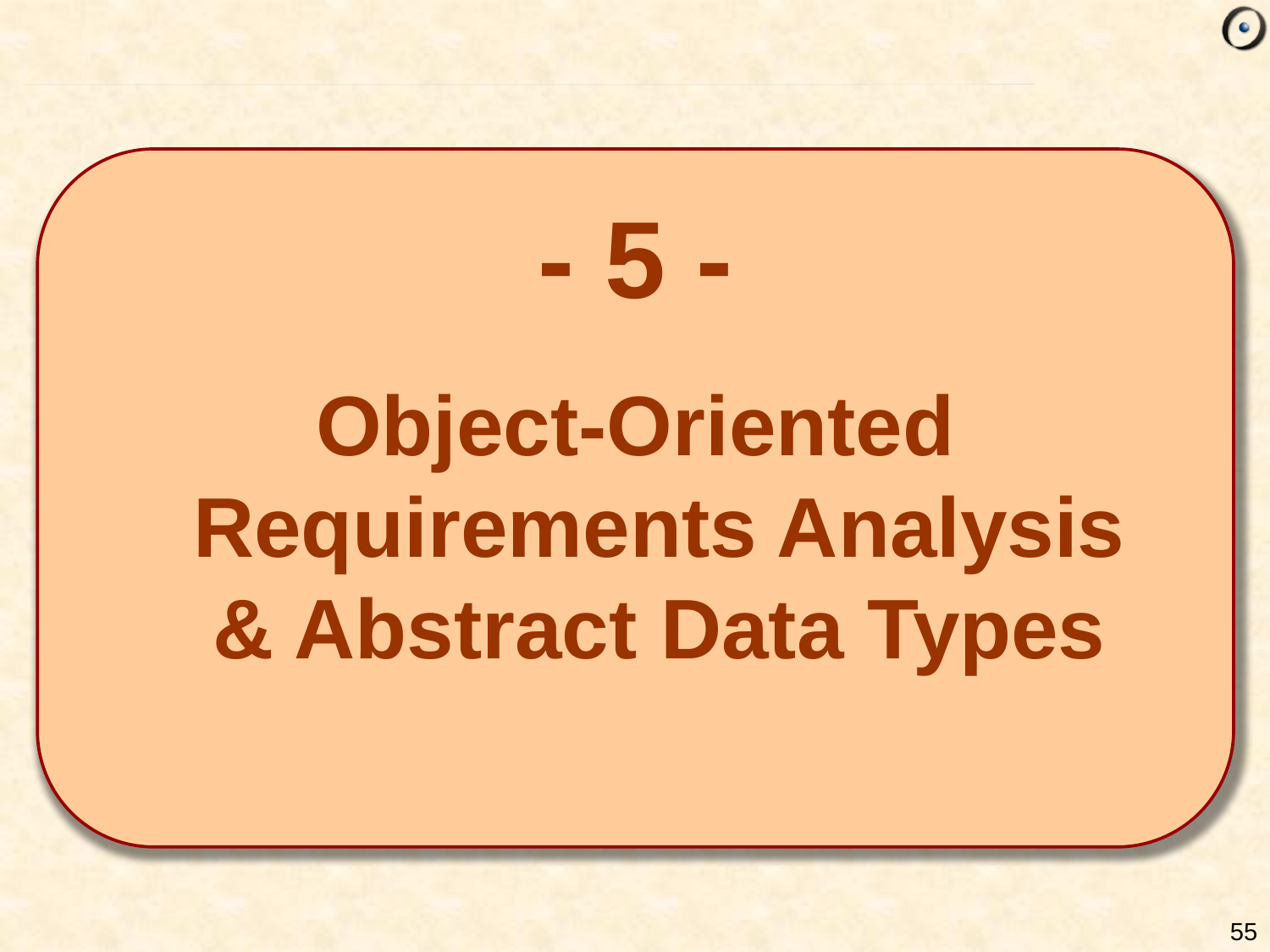

- 5 -
Object-Oriented
Requirements Analysis
& Abstract Data Types
- 1 –
Overview of the requirements task